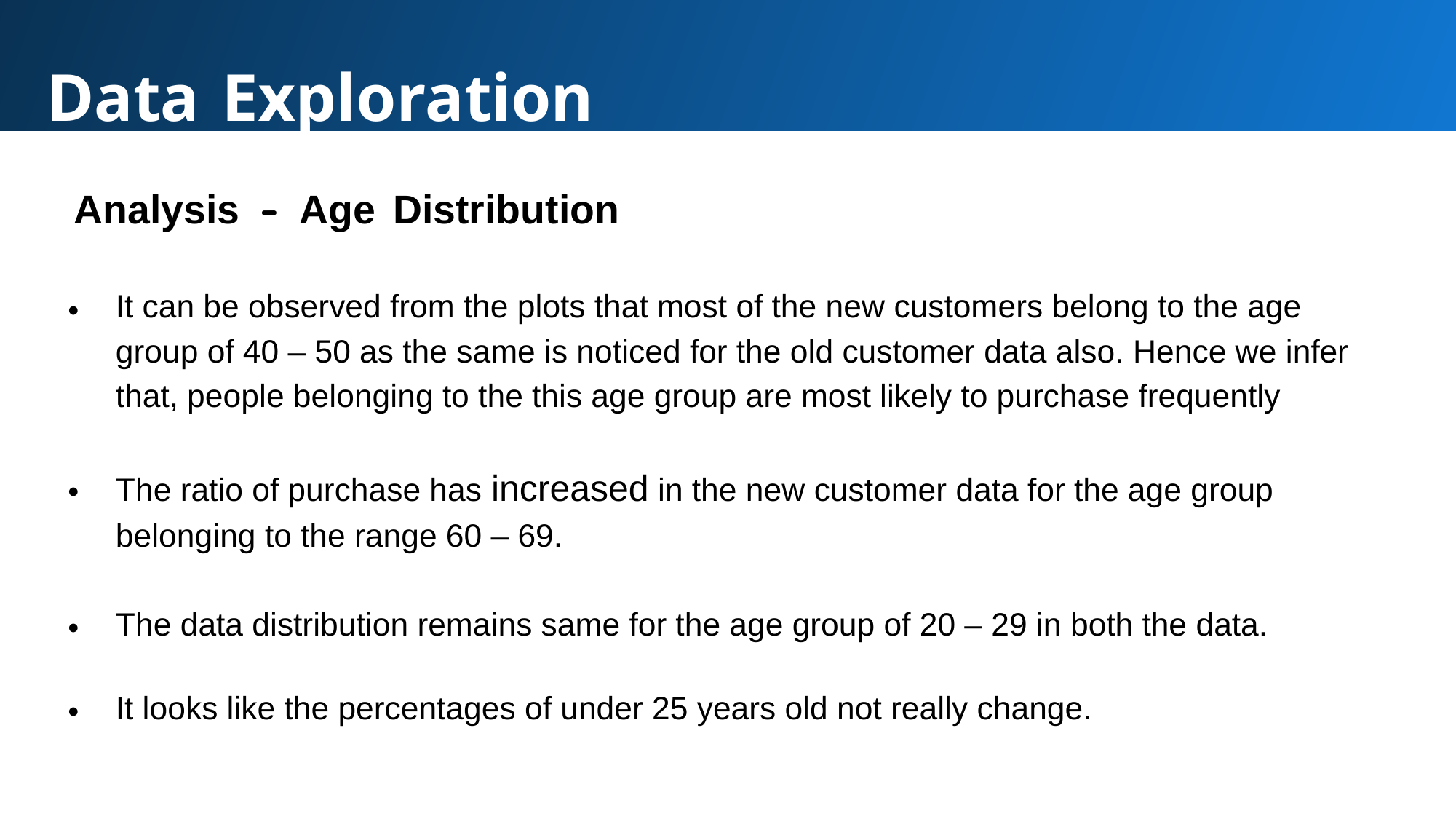

Data Exploration
Analysis - Age Distribution
It can be observed from the plots that most of the new customers belong to the age group of 40 – 50 as the same is noticed for the old customer data also. Hence we infer that, people belonging to the this age group are most likely to purchase frequently

The ratio of purchase has increased in the new customer data for the age group belonging to the range 60 – 69.

The data distribution remains same for the age group of 20 – 29 in both the data.

It looks like the percentages of under 25 years old not really change.